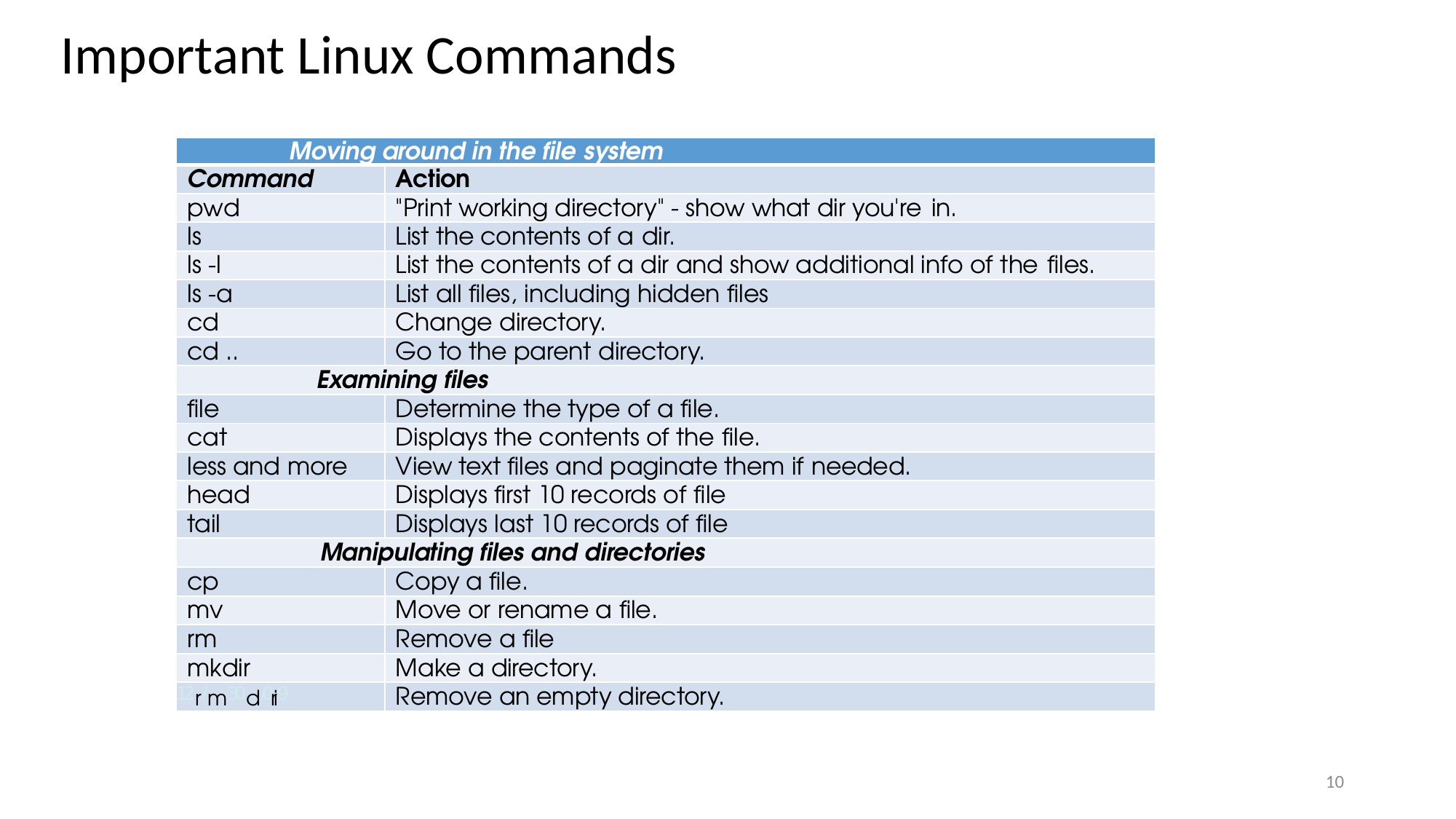

Important Linux Commands
| Moving around in the file system |  |
| --- | --- |
| Command | Action |
| pwd | "Print working directory" - show what dir you're in. |
| ls | List the contents of a dir. |
| ls -l | List the contents of a dir and show additional info of the files. |
| ls -a | List all files, including hidden files |
| cd | Change directory. |
| cd .. | Go to the parent directory. |
| Examining files |  |
| file | Determine the type of a file. |
| cat | Displays the contents of the file. |
| less and more | View text files and paginate them if needed. |
| head | Displays first 10 records of file |
| tail | Displays last 10 records of file |
| Manipulating files and directories |  |
| cp | Copy a file. |
| mv | Move or rename a file. |
| rm | Remove a file |
| mkdir | Make a directory. |
| 12r/m30d/0ir9 | Remove an empty directory. |
10